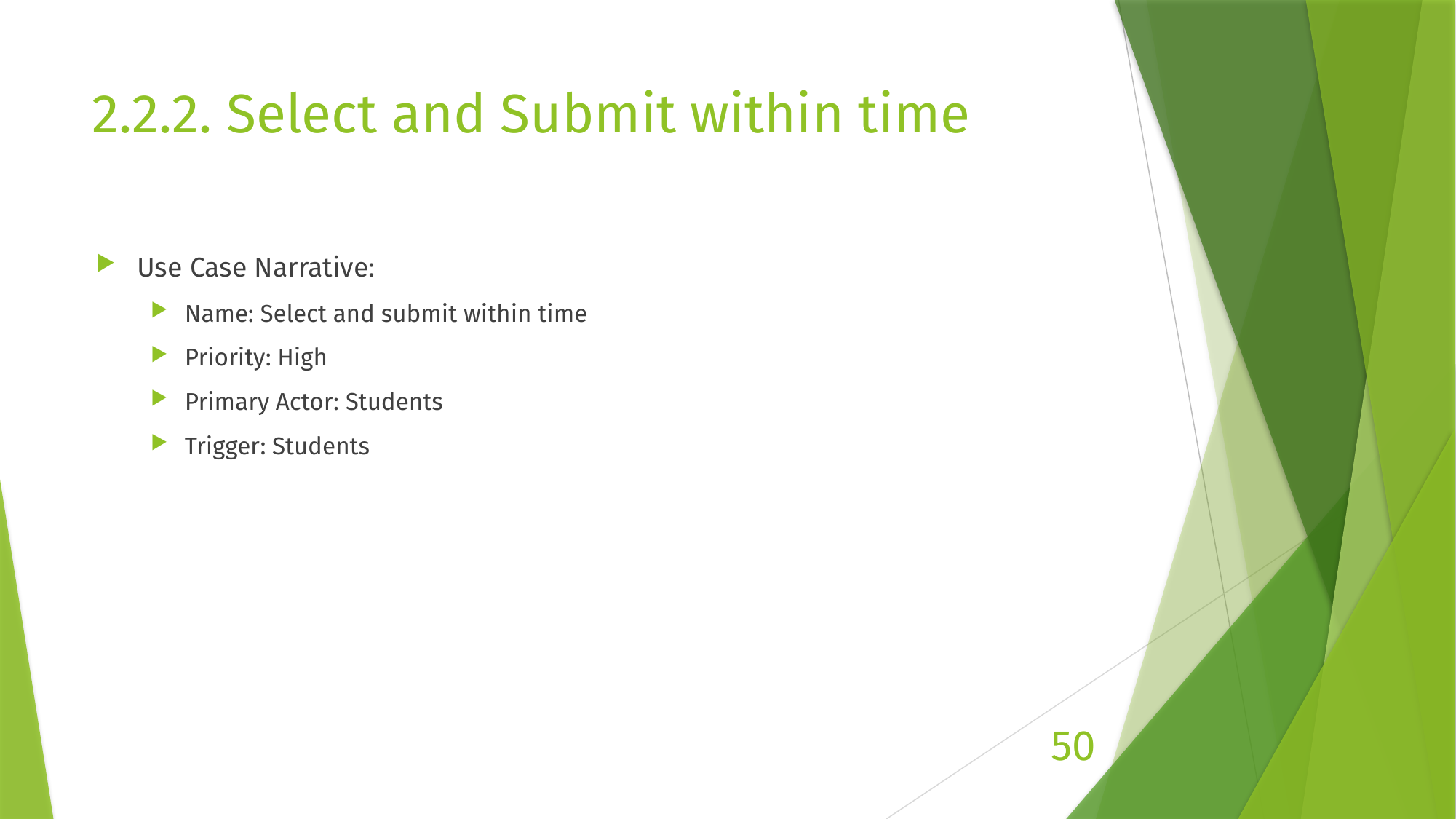

# 2.2.2. Select and Submit within time
Use Case Narrative:
Name: Select and submit within time
Priority: High
Primary Actor: Students
Trigger: Students

50